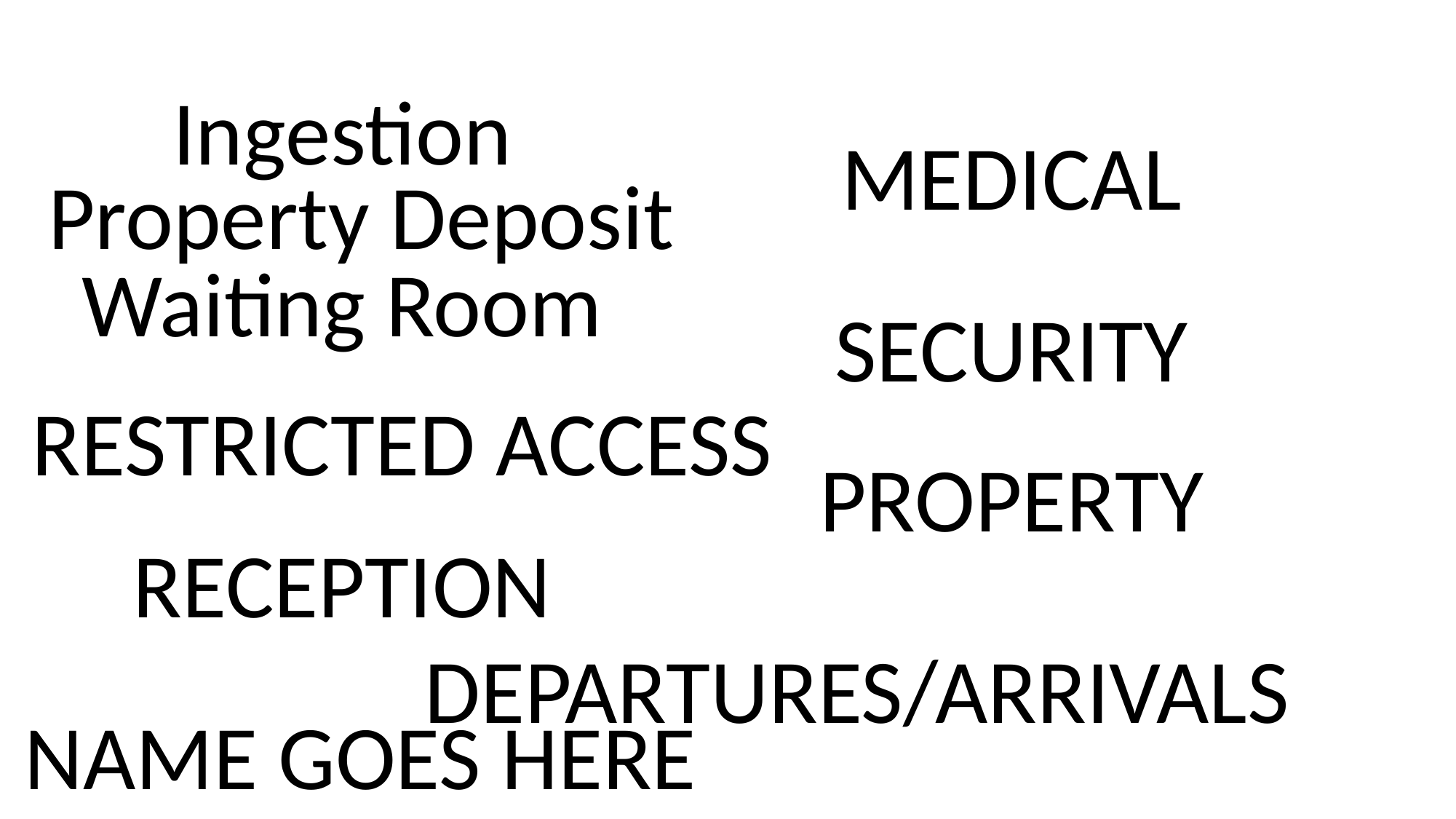

Ingestion
MEDICAL
Property Deposit
Waiting Room
SECURITY
RESTRICTED ACCESS
PROPERTY
RECEPTION
DEPARTURES/ARRIVALS
ROOM NAME GOES HERE